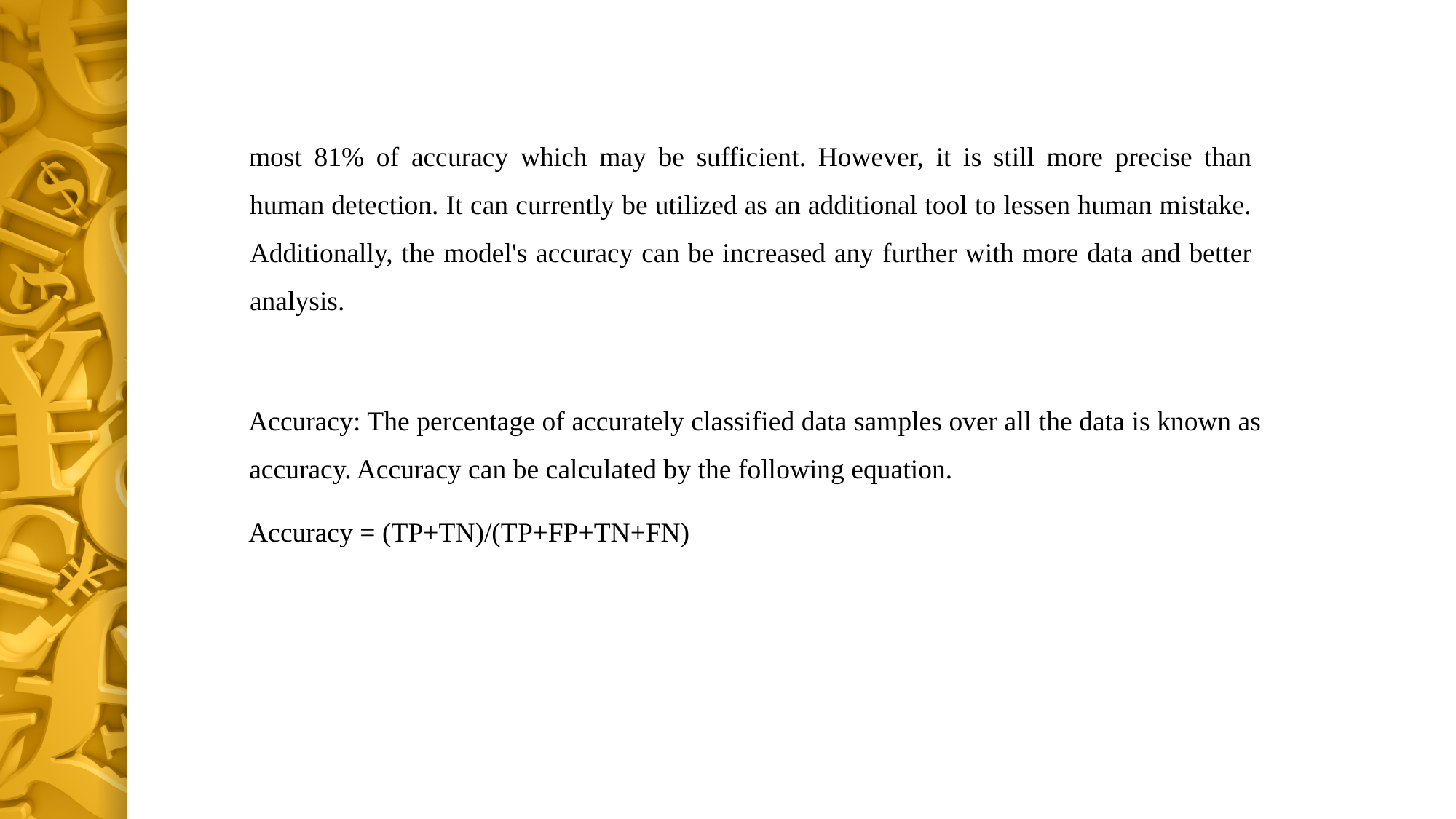

most 81% of accuracy which may be sufficient. However, it is still more precise than human detection. It can currently be utilized as an additional tool to lessen human mistake. Additionally, the model's accuracy can be increased any further with more data and better analysis.
Accuracy: The percentage of accurately classified data samples over all the data is known as accuracy. Accuracy can be calculated by the following equation.
Accuracy = (TP+TN)/(TP+FP+TN+FN)